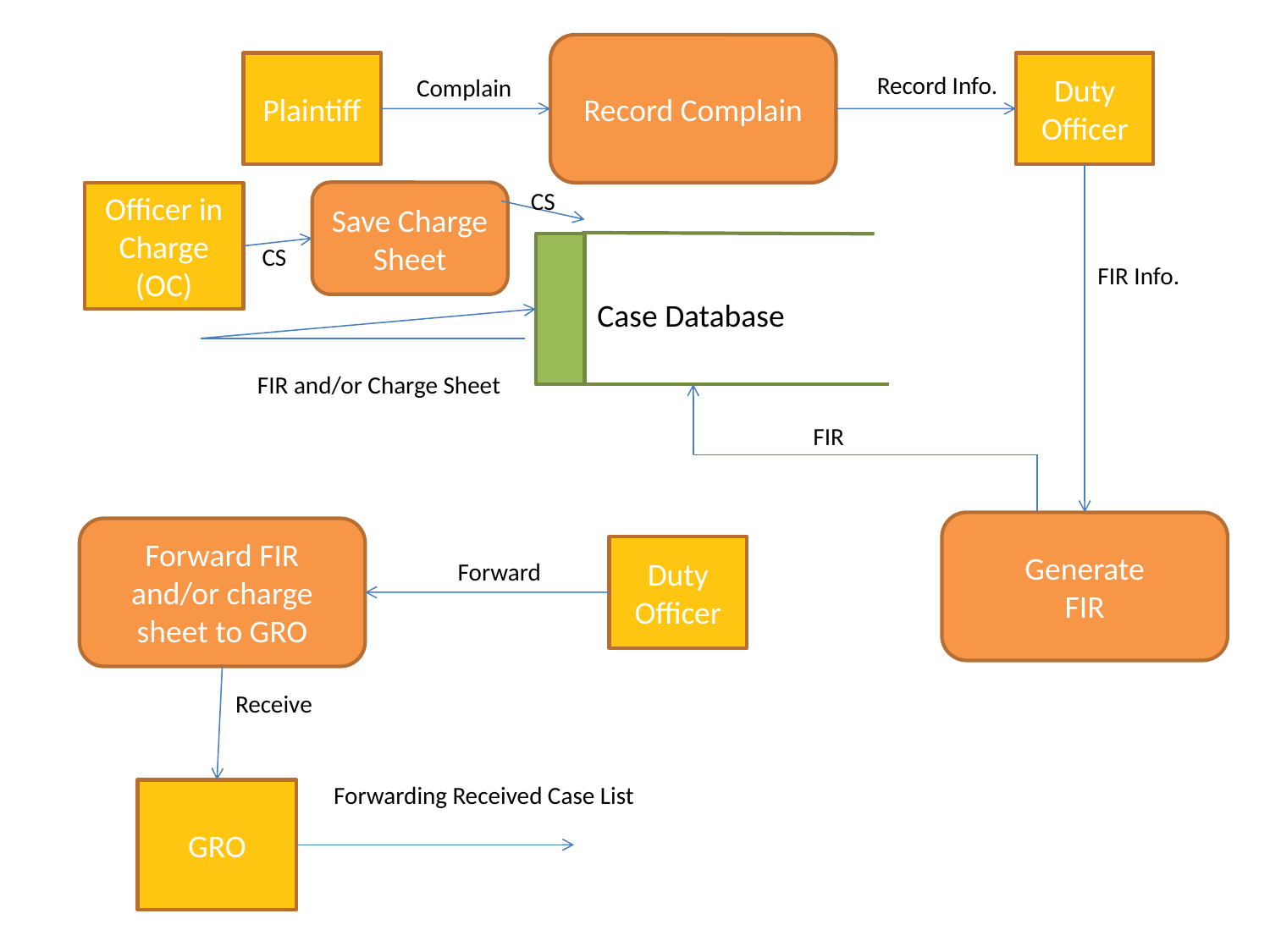

Record Complain
Plaintiff
Duty Officer
Record Info.
Complain
CS
Save Charge Sheet
Officer in Charge (OC)

Case Database
CS
FIR Info.
FIR and/or Charge Sheet
FIR
Generate
FIR
Forward FIR and/or charge sheet to GRO
Duty Officer
Forward
Receive
Forwarding Received Case List
GRO